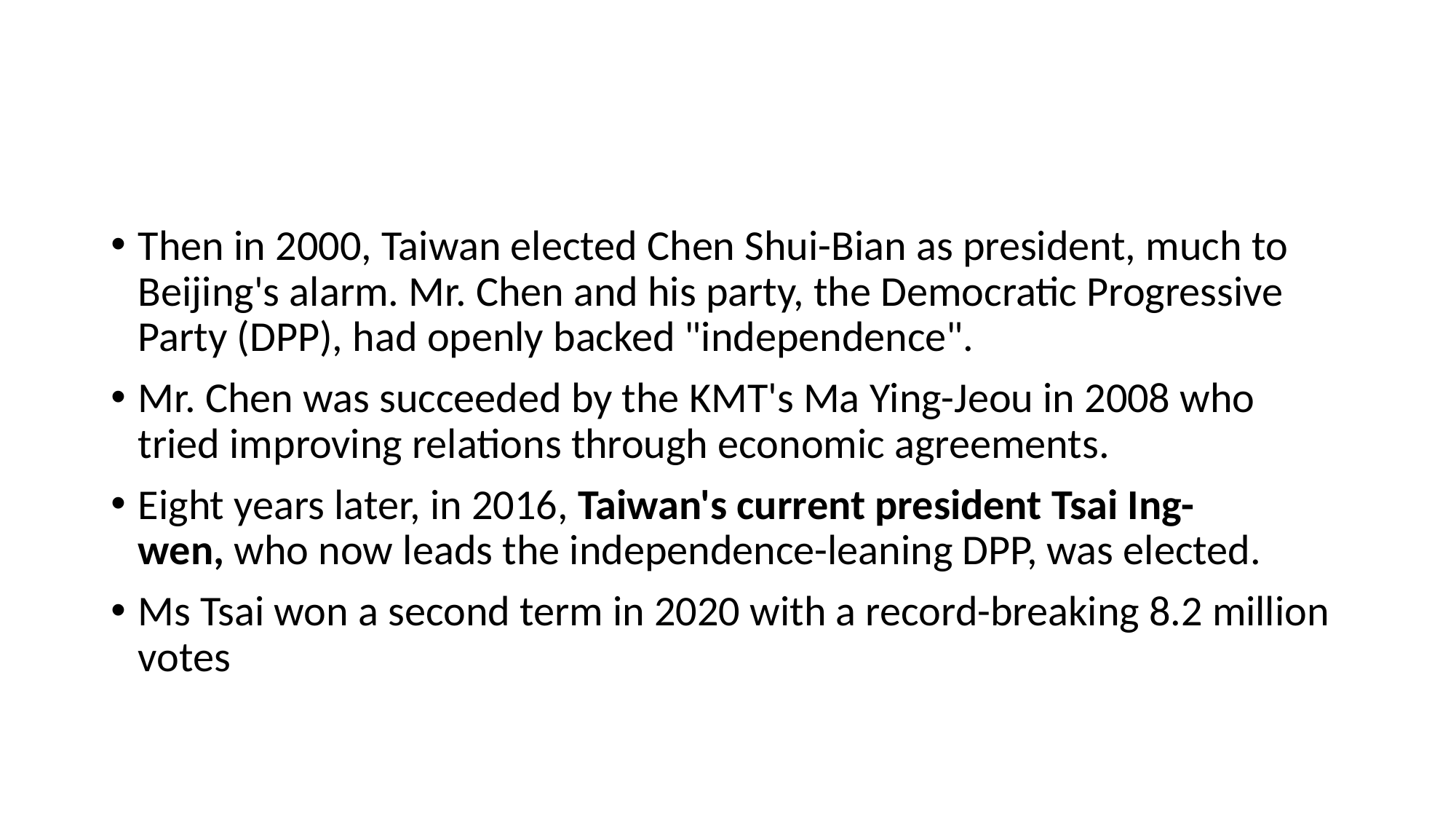

#
Then in 2000, Taiwan elected Chen Shui-Bian as president, much to Beijing's alarm. Mr. Chen and his party, the Democratic Progressive Party (DPP), had openly backed "independence".
Mr. Chen was succeeded by the KMT's Ma Ying-Jeou in 2008 who tried improving relations through economic agreements.
Eight years later, in 2016, Taiwan's current president Tsai Ing-wen, who now leads the independence-leaning DPP, was elected.
Ms Tsai won a second term in 2020 with a record-breaking 8.2 million votes